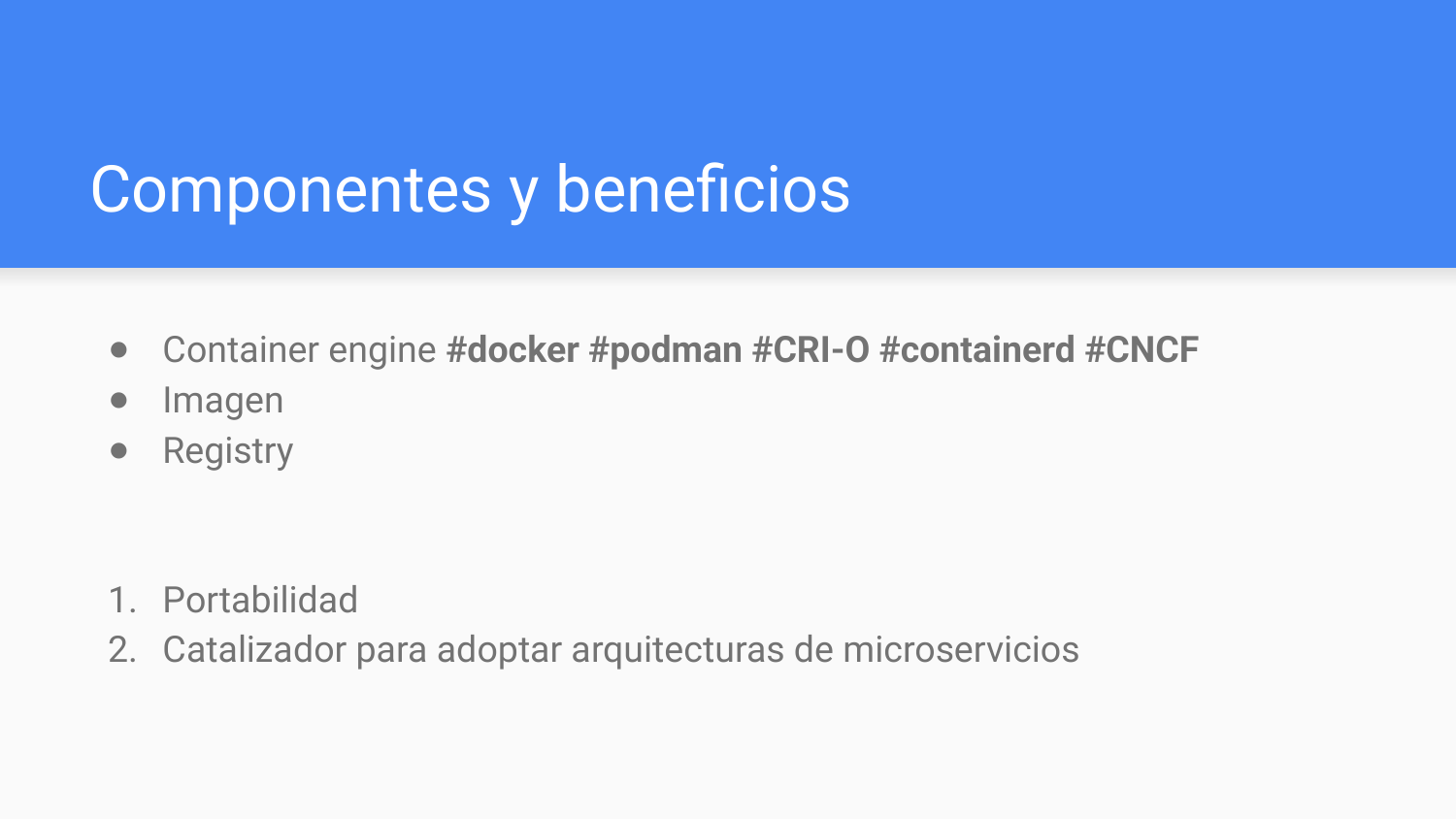

# Componentes y beneficios
Container engine #docker #podman #CRI-O #containerd #CNCF
Imagen
Registry

Portabilidad
Catalizador para adoptar arquitecturas de microservicios